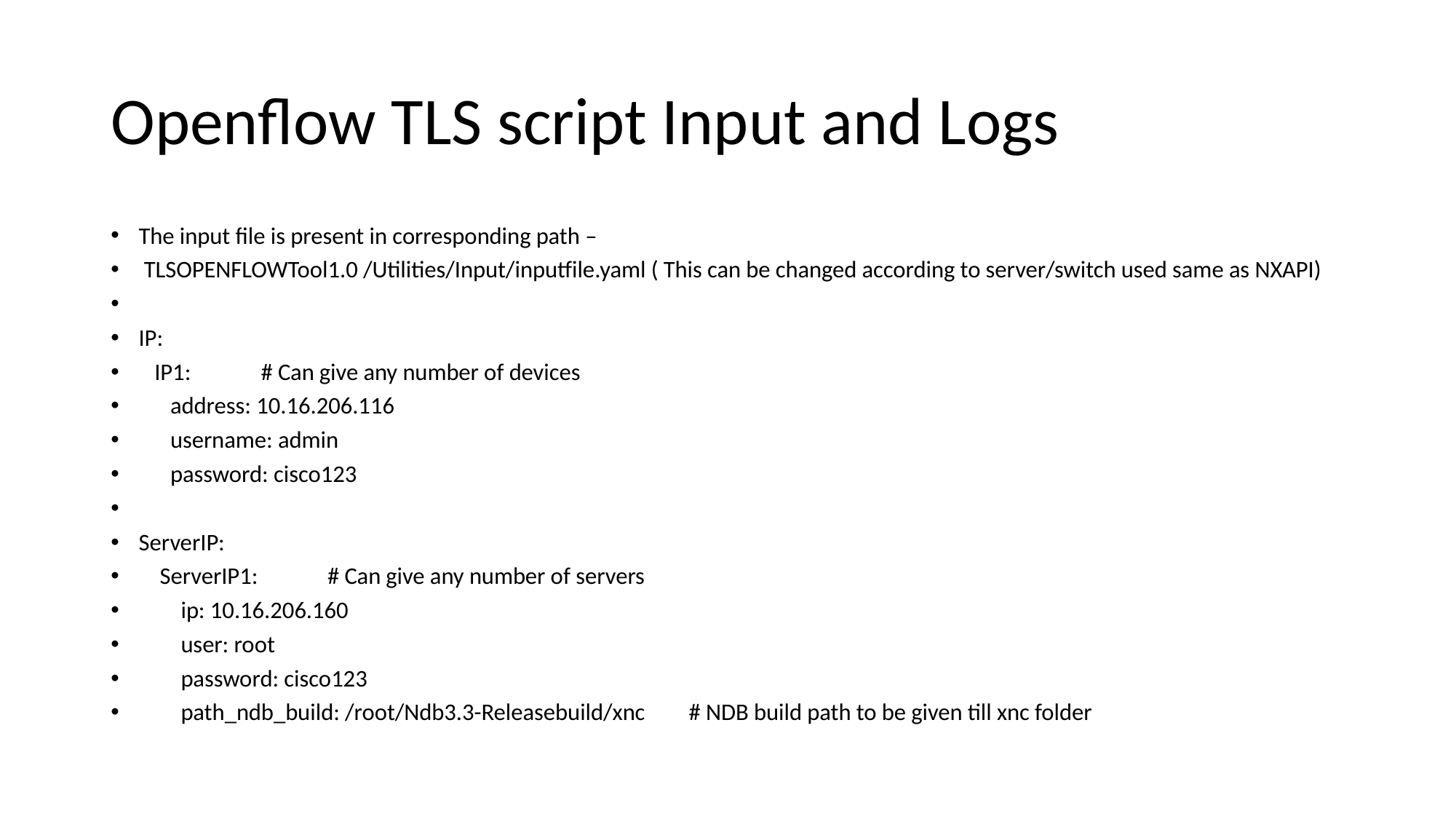

# Openflow TLS script Input and Logs
The input file is present in corresponding path –
 TLSOPENFLOWTool1.0 /Utilities/Input/inputfile.yaml ( This can be changed according to server/switch used same as NXAPI)

IP:
   IP1:	 	# Can give any number of devices
      address: 10.16.206.116
      username: admin
      password: cisco123

ServerIP:
    ServerIP1: 	 # Can give any number of servers
        ip: 10.16.206.160
        user: root
        password: cisco123
        path_ndb_build: /root/Ndb3.3-Releasebuild/xnc		# NDB build path to be given till xnc folder